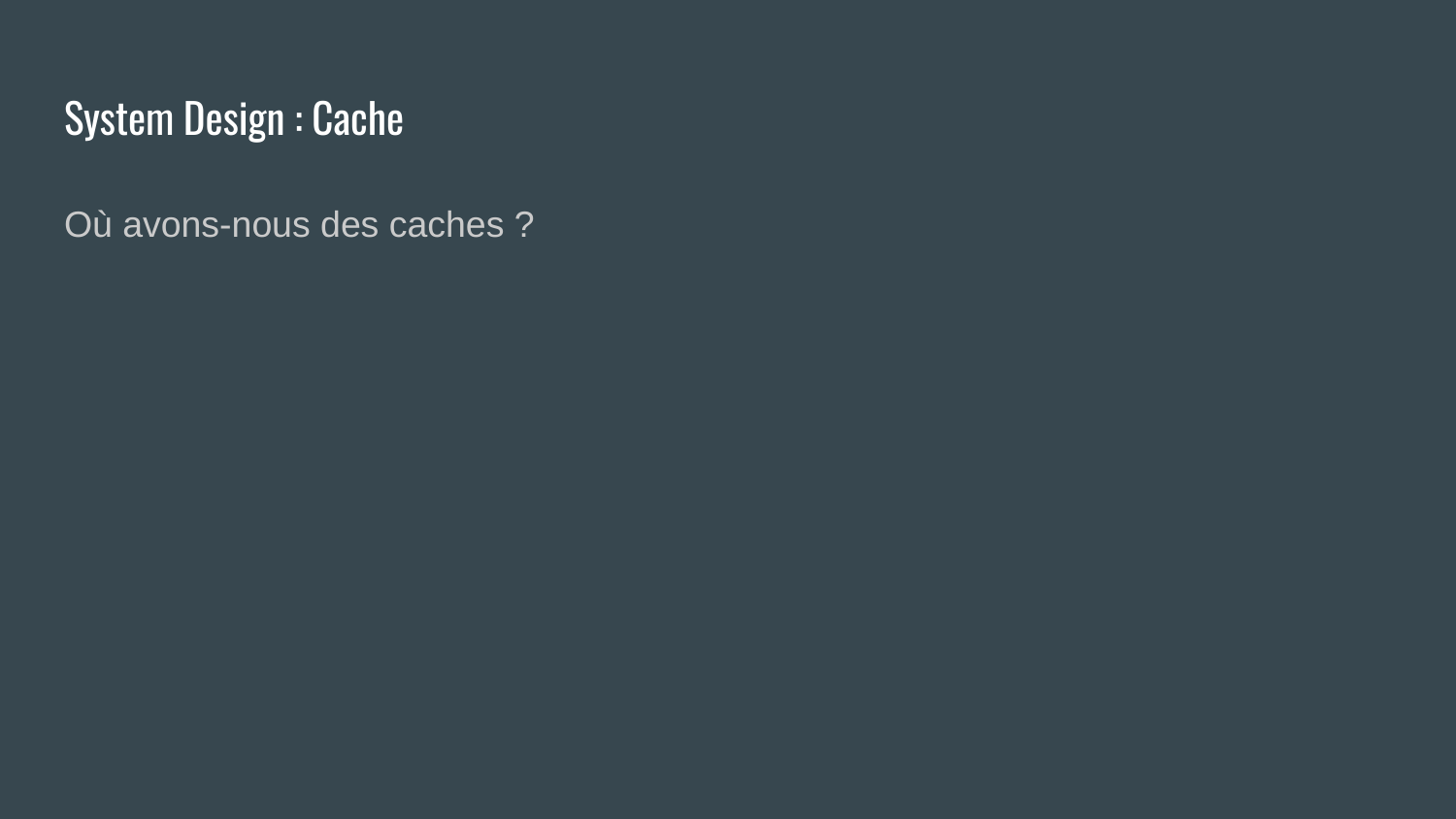

# System Design : Cache

Où avons-nous des caches ?